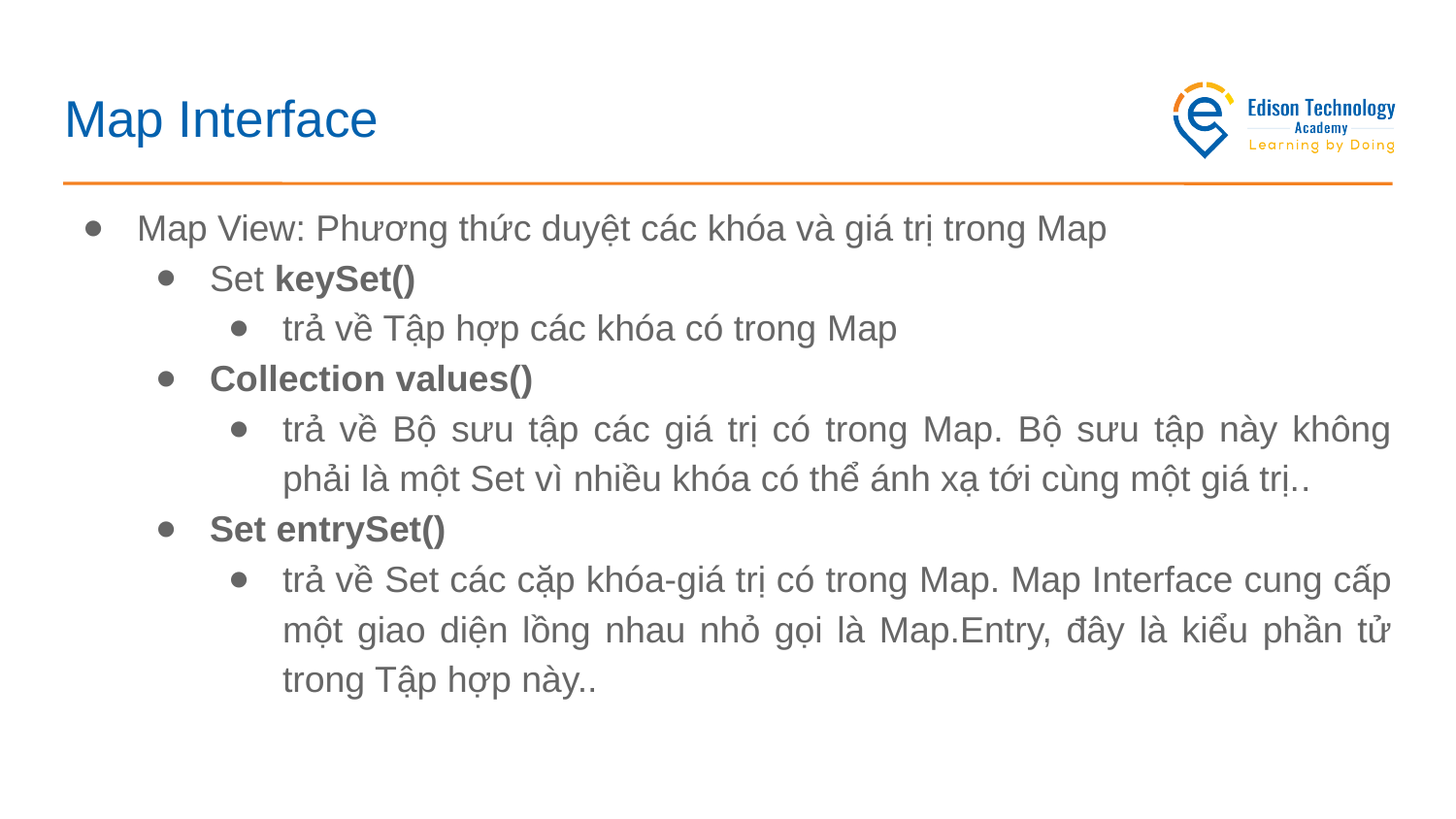

# Map Interface
Map View: Phương thức duyệt các khóa và giá trị trong Map
Set keySet()
trả về Tập hợp các khóa có trong Map
Collection values()
trả về Bộ sưu tập các giá trị có trong Map. Bộ sưu tập này không phải là một Set vì nhiều khóa có thể ánh xạ tới cùng một giá trị..
Set entrySet()
trả về Set các cặp khóa-giá trị có trong Map. Map Interface cung cấp một giao diện lồng nhau nhỏ gọi là Map.Entry, đây là kiểu phần tử trong Tập hợp này..